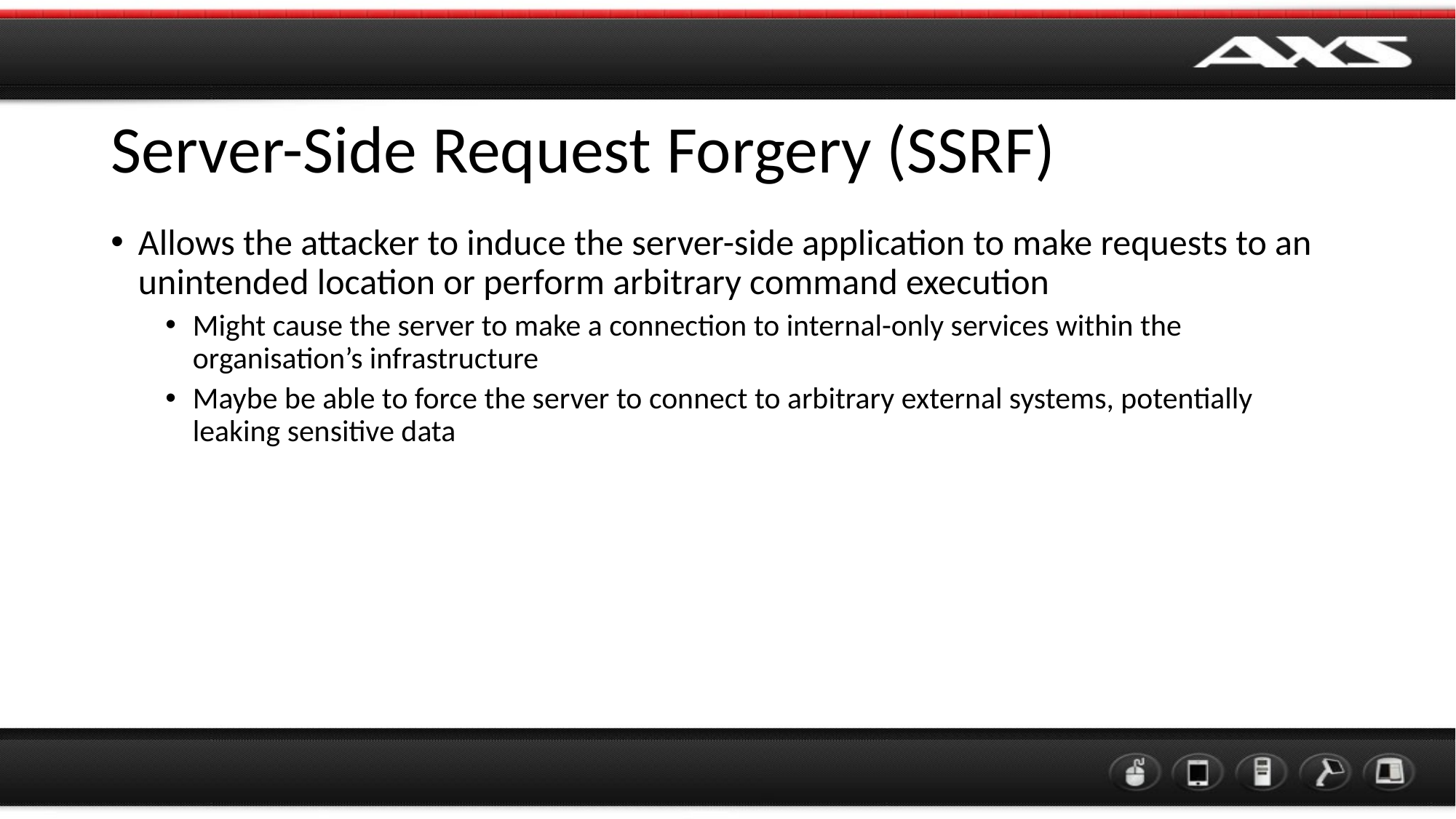

# Server-Side Request Forgery (SSRF)
Allows the attacker to induce the server-side application to make requests to an unintended location or perform arbitrary command execution
Might cause the server to make a connection to internal-only services within the organisation’s infrastructure
Maybe be able to force the server to connect to arbitrary external systems, potentially leaking sensitive data